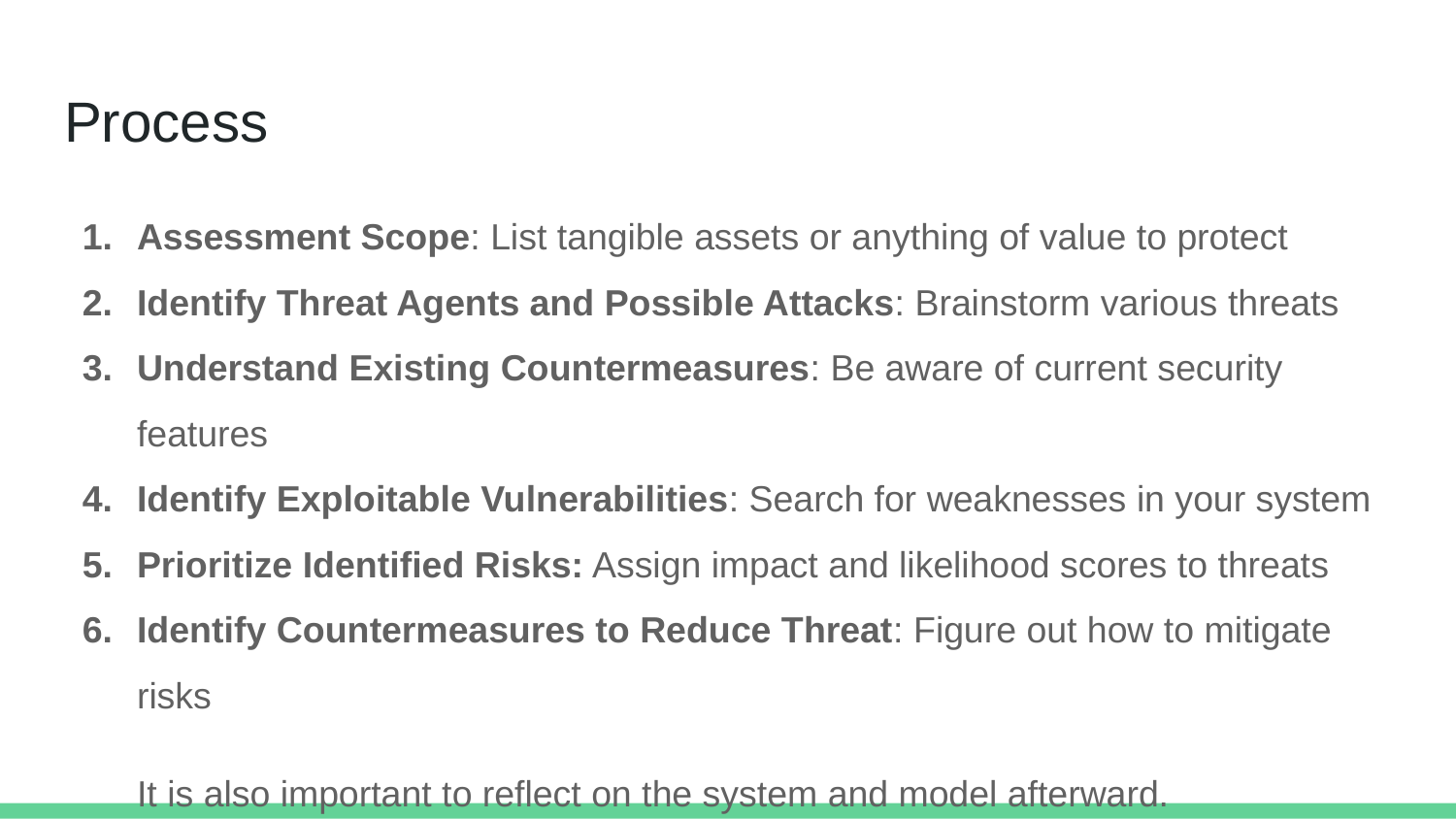

# Process
Assessment Scope: List tangible assets or anything of value to protect
Identify Threat Agents and Possible Attacks: Brainstorm various threats
Understand Existing Countermeasures: Be aware of current security features
Identify Exploitable Vulnerabilities: Search for weaknesses in your system
Prioritize Identified Risks: Assign impact and likelihood scores to threats
Identify Countermeasures to Reduce Threat: Figure out how to mitigate risks
It is also important to reflect on the system and model afterward.